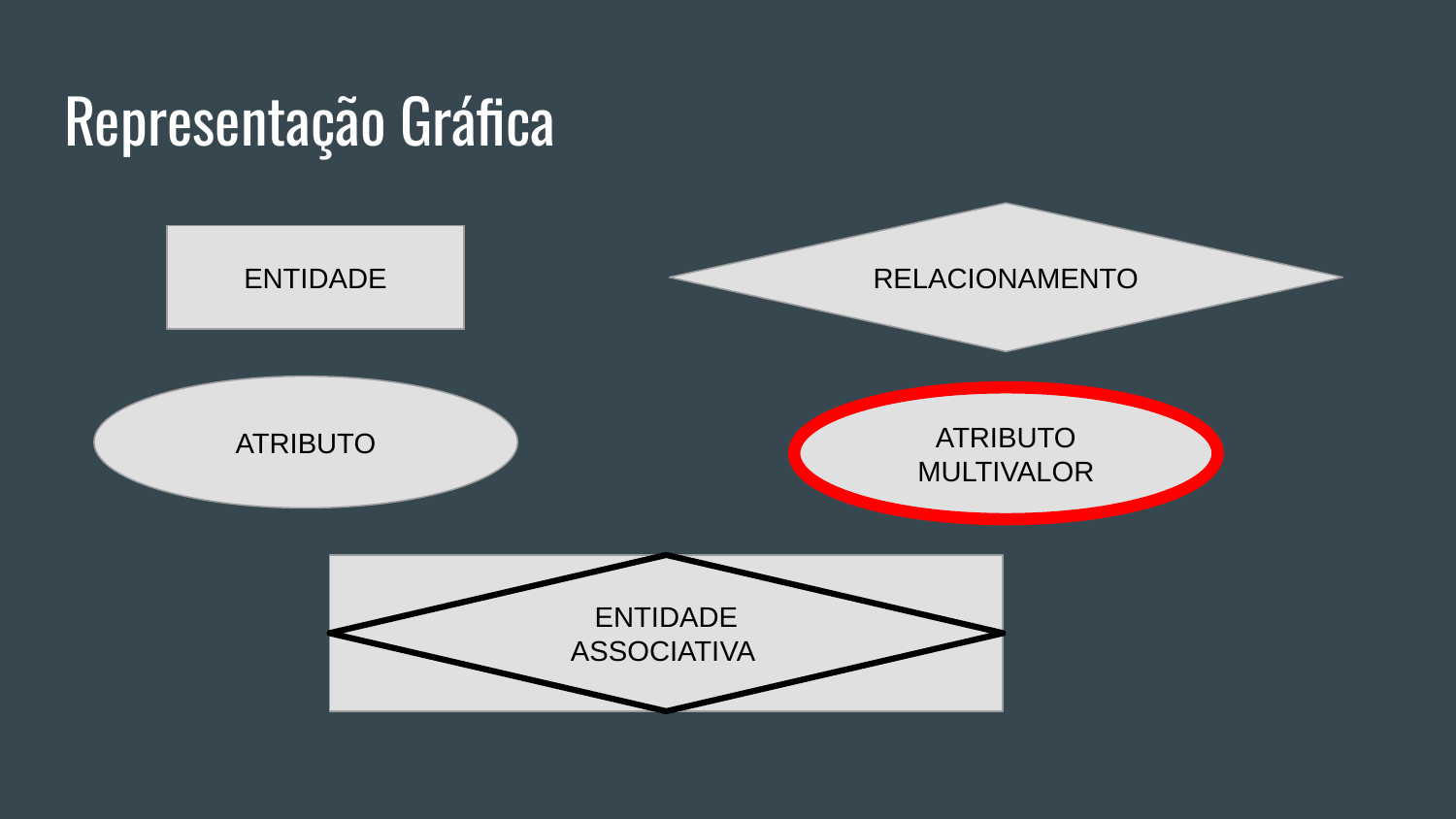

# Representação Gráfica
RELACIONAMENTO
ENTIDADE
ATRIBUTO
ATRIBUTO MULTIVALOR

ENTIDADE ASSOCIATIVA